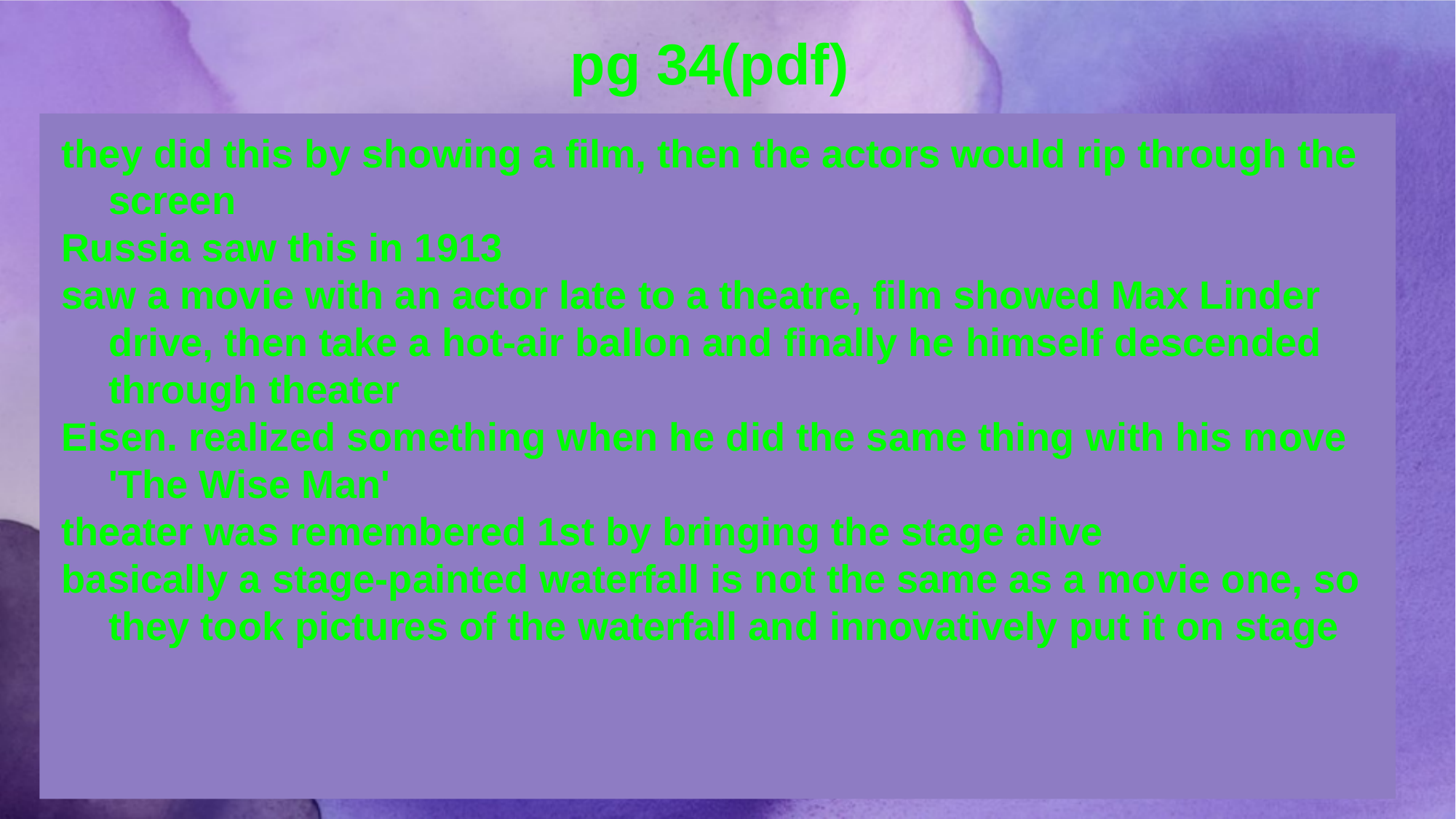

# pg 34(pdf)
they did this by showing a film, then the actors would rip through the screen
Russia saw this in 1913
saw a movie with an actor late to a theatre, film showed Max Linder drive, then take a hot-air ballon and finally he himself descended through theater
Eisen. realized something when he did the same thing with his move 'The Wise Man'
theater was remembered 1st by bringing the stage alive
basically a stage-painted waterfall is not the same as a movie one, so they took pictures of the waterfall and innovatively put it on stage